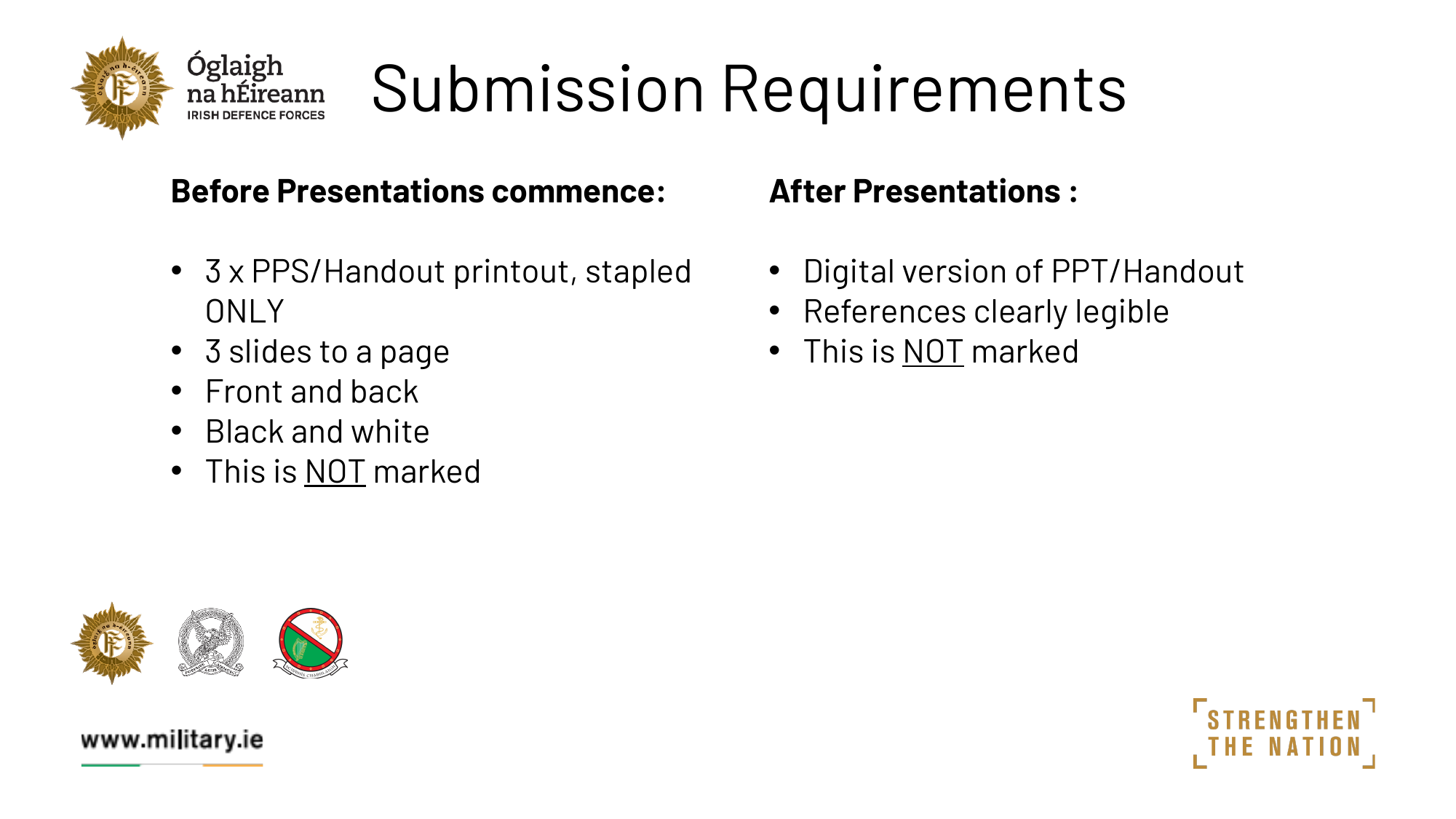

Submission Requirements
Before Presentations commence:

3 x PPS/Handout printout, stapled ONLY
3 slides to a page
Front and back
Black and white
This is NOT marked
After Presentations :

Digital version of PPT/Handout
References clearly legible
This is NOT marked